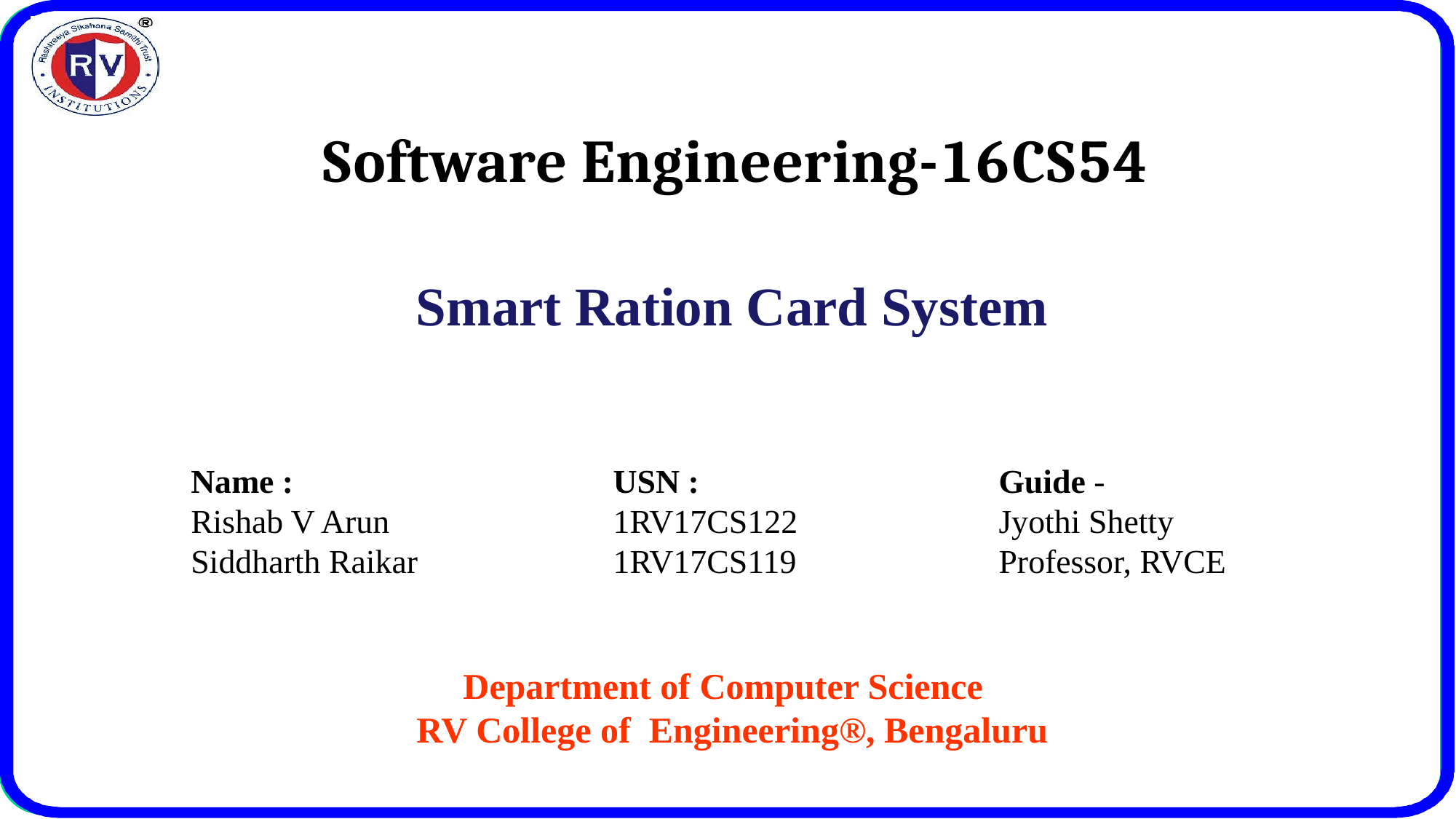

Software Engineering-16CS54

Smart Ration Card System

Name :
Rishab V Arun
Siddharth Raikar

USN :
1RV17CS122
1RV17CS119
Guide -
Jyothi Shetty
Professor, RVCE

Department of Computer Science
RV College of  Engineering®, Bengaluru